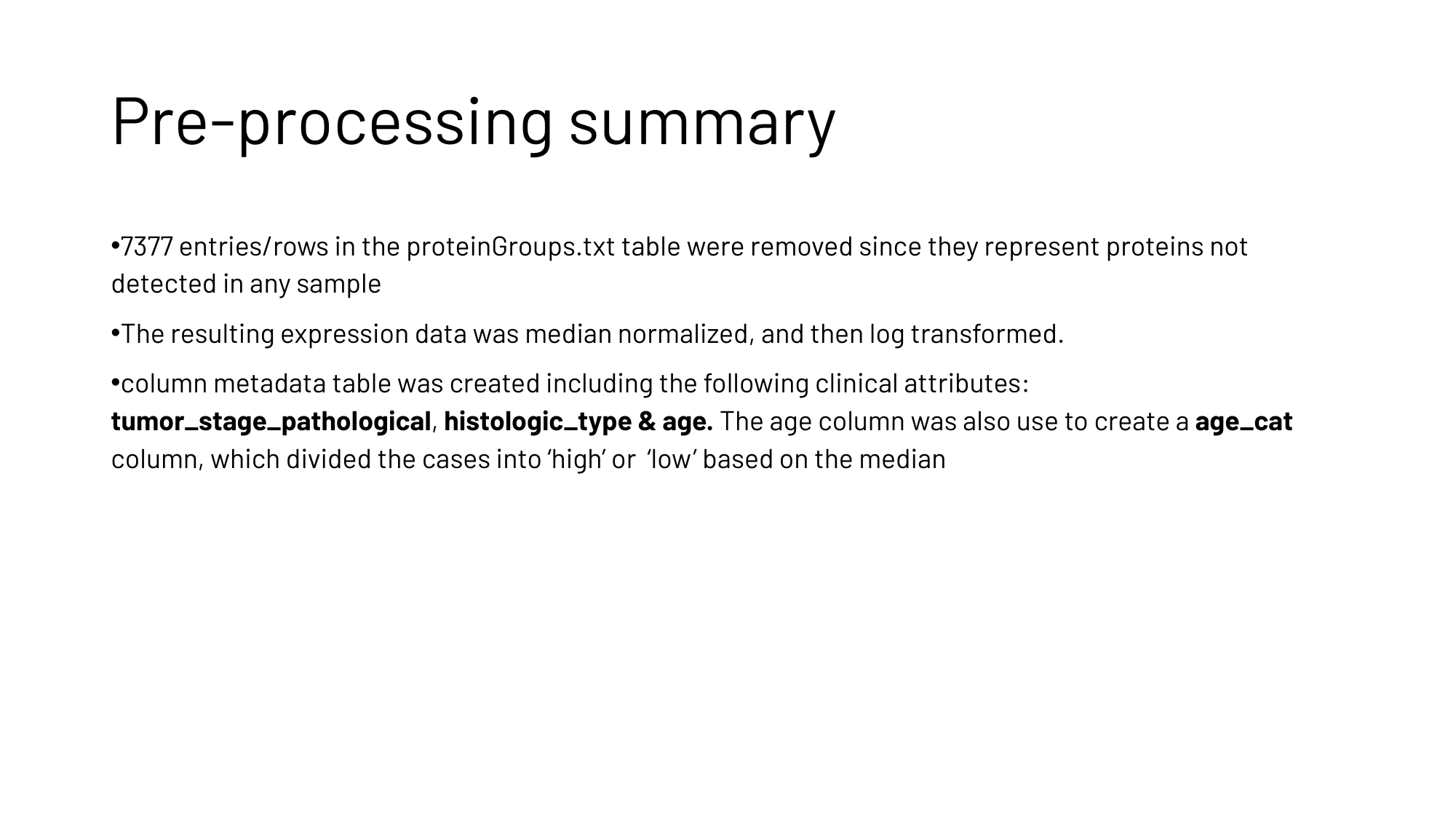

# Pre-processing summary
7377 entries/rows in the proteinGroups.txt table were removed since they represent proteins not detected in any sample
The resulting expression data was median normalized, and then log transformed.
column metadata table was created including the following clinical attributes: tumor_stage_pathological, histologic_type & age. The age column was also use to create a age_cat column, which divided the cases into ‘high’ or  ‘low’ based on the median